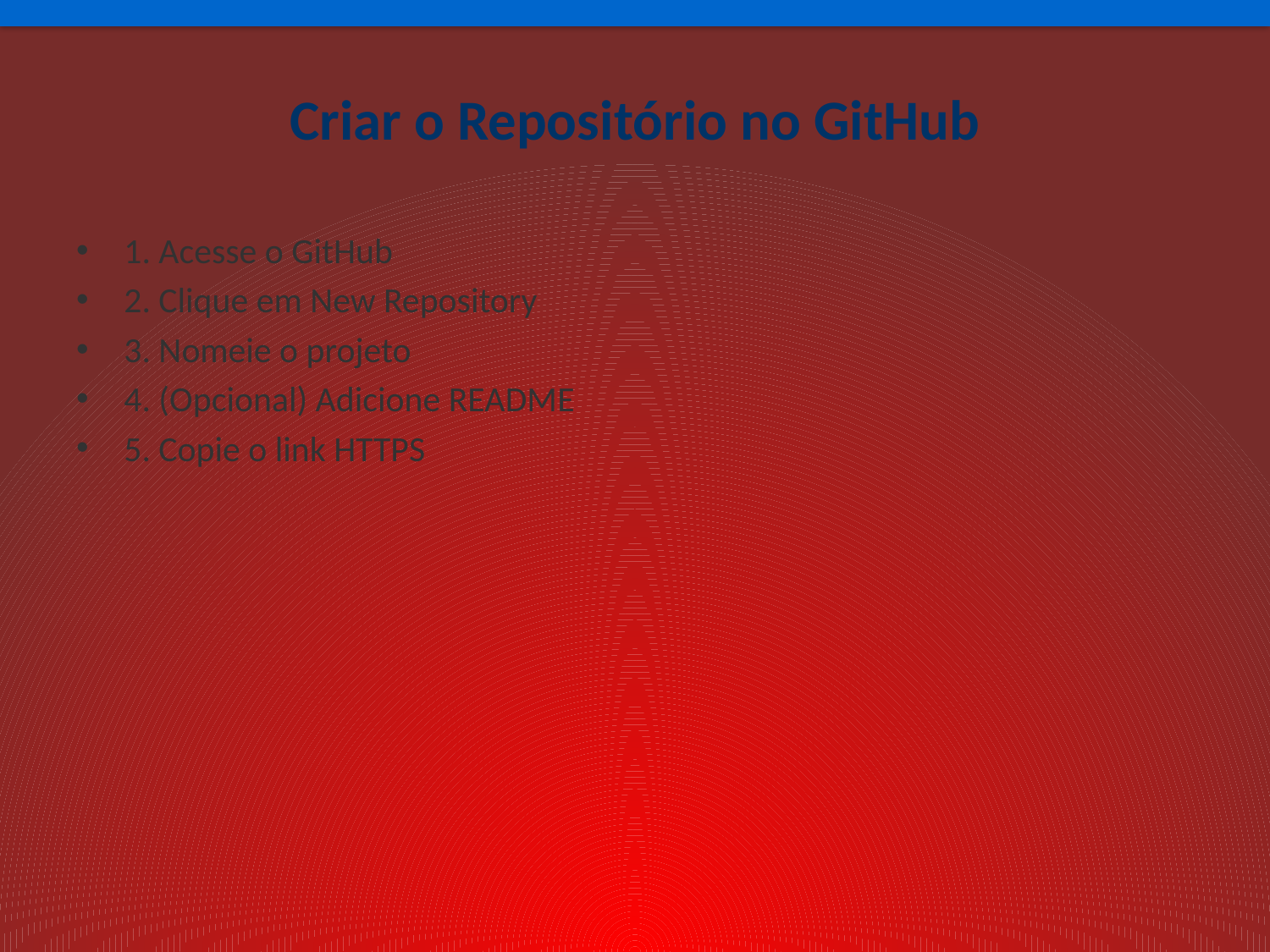

# Criar o Repositório no GitHub
1. Acesse o GitHub
2. Clique em New Repository
3. Nomeie o projeto
4. (Opcional) Adicione README
5. Copie o link HTTPS